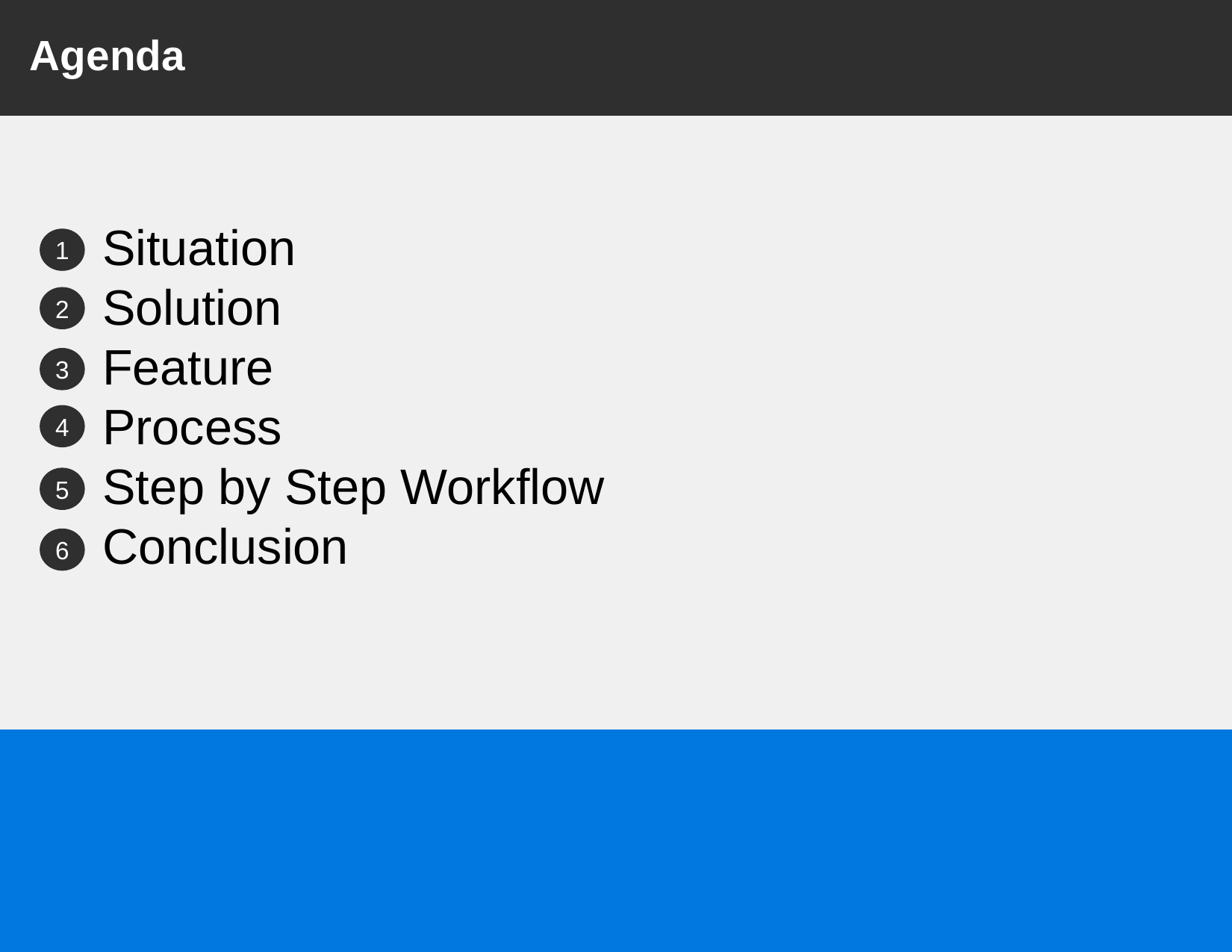

# Agenda

Situation
Solution
Feature
Process
Step by Step Workflow
Conclusion

1
2

3
4
5
6